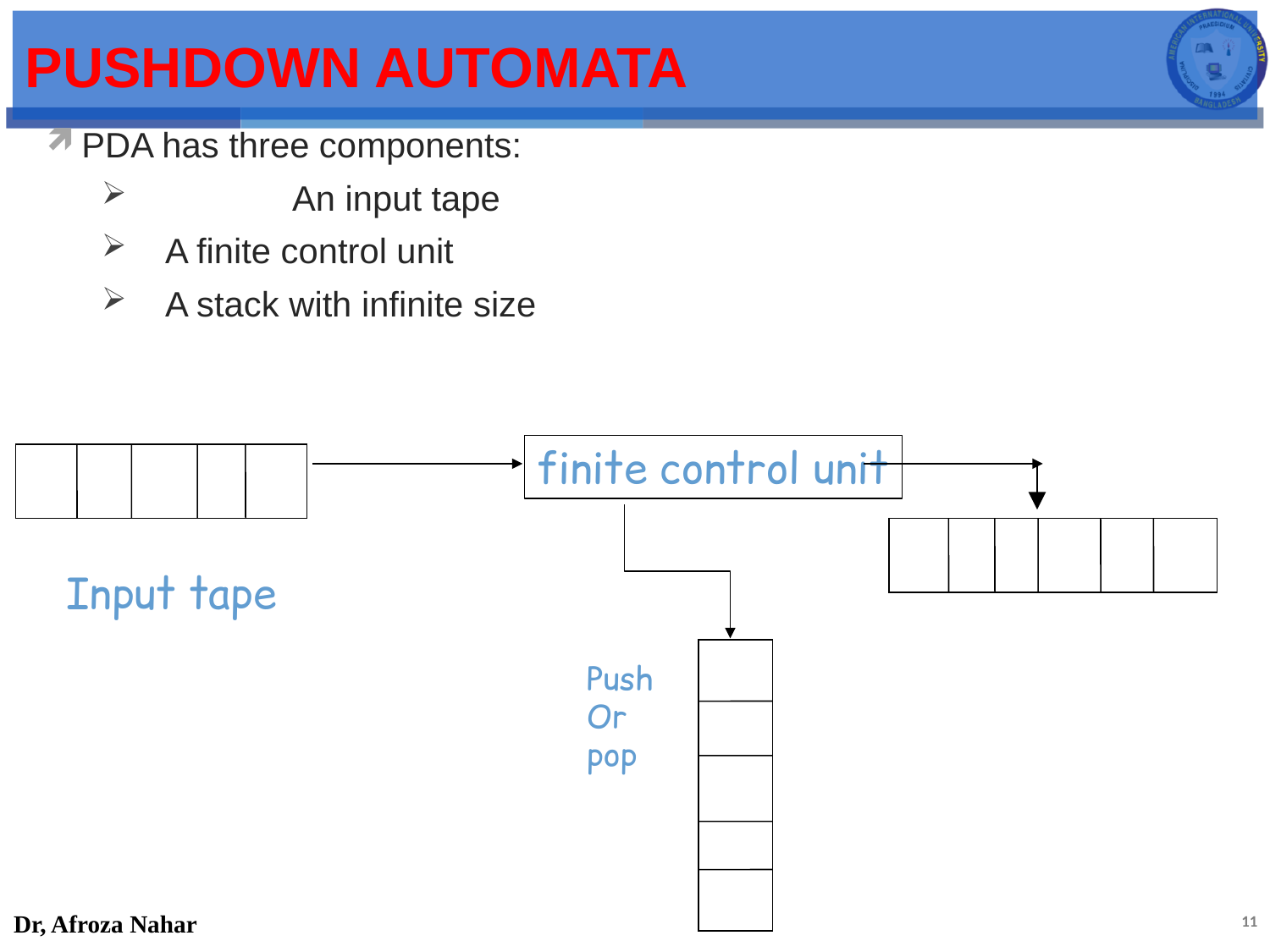

9/3/2024
11
# Pushdown Automata
PDA has three components:
	An input tape
A finite control unit
A stack with infinite size

finite control unit

Input tape
Push
Or
pop

Dr, Afroza Nahar